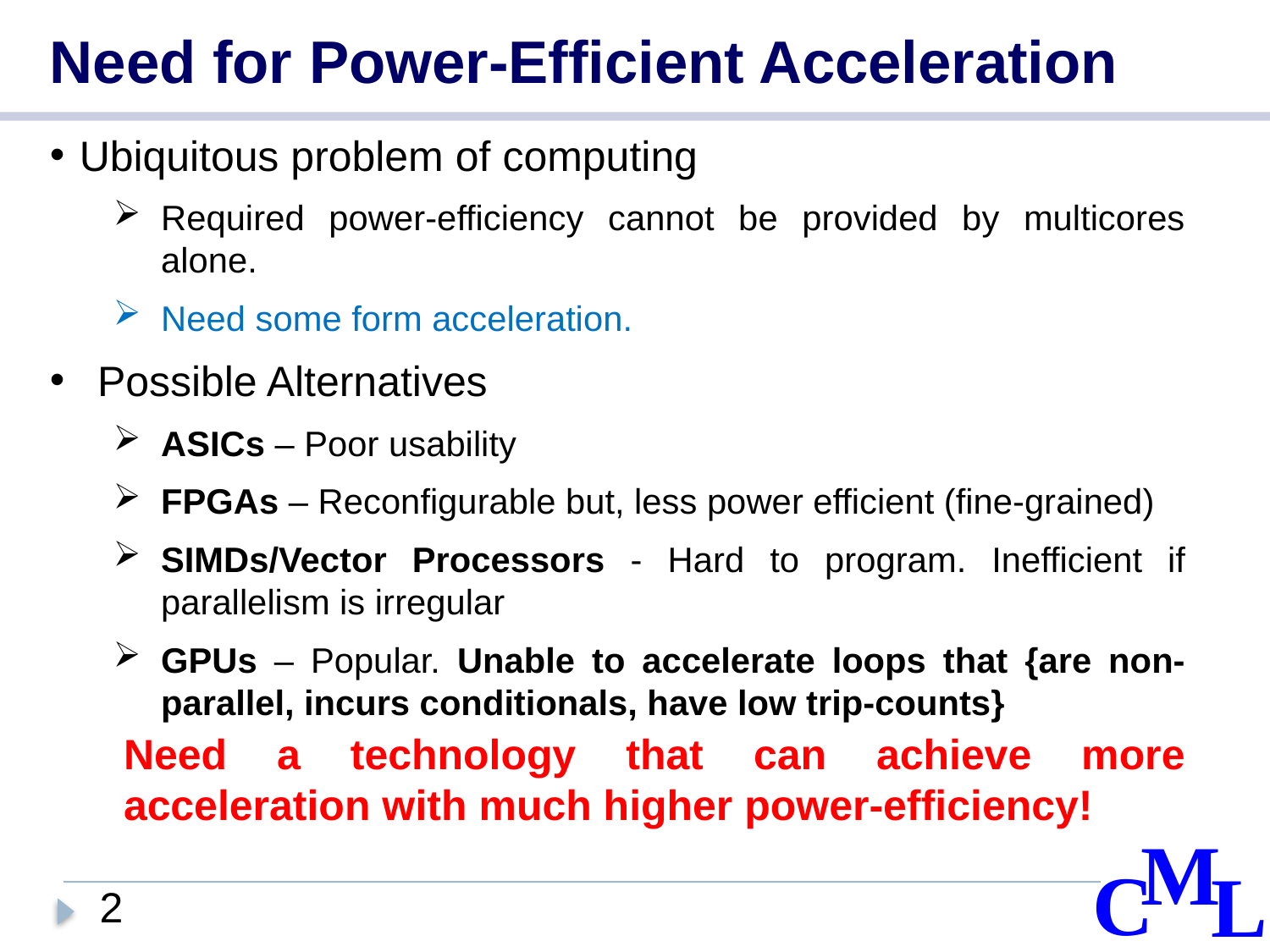

# Need for Power-Efficient Acceleration
Ubiquitous problem of computing
Required power-efficiency cannot be provided by multicores alone.
Need some form acceleration.
Possible Alternatives
ASICs – Poor usability
FPGAs – Reconfigurable but, less power efficient (fine-grained)
SIMDs/Vector Processors - Hard to program. Inefficient if parallelism is irregular
GPUs – Popular. Unable to accelerate loops that {are non-parallel, incurs conditionals, have low trip-counts}
Need a technology that can achieve more acceleration with much higher power-efficiency!
2